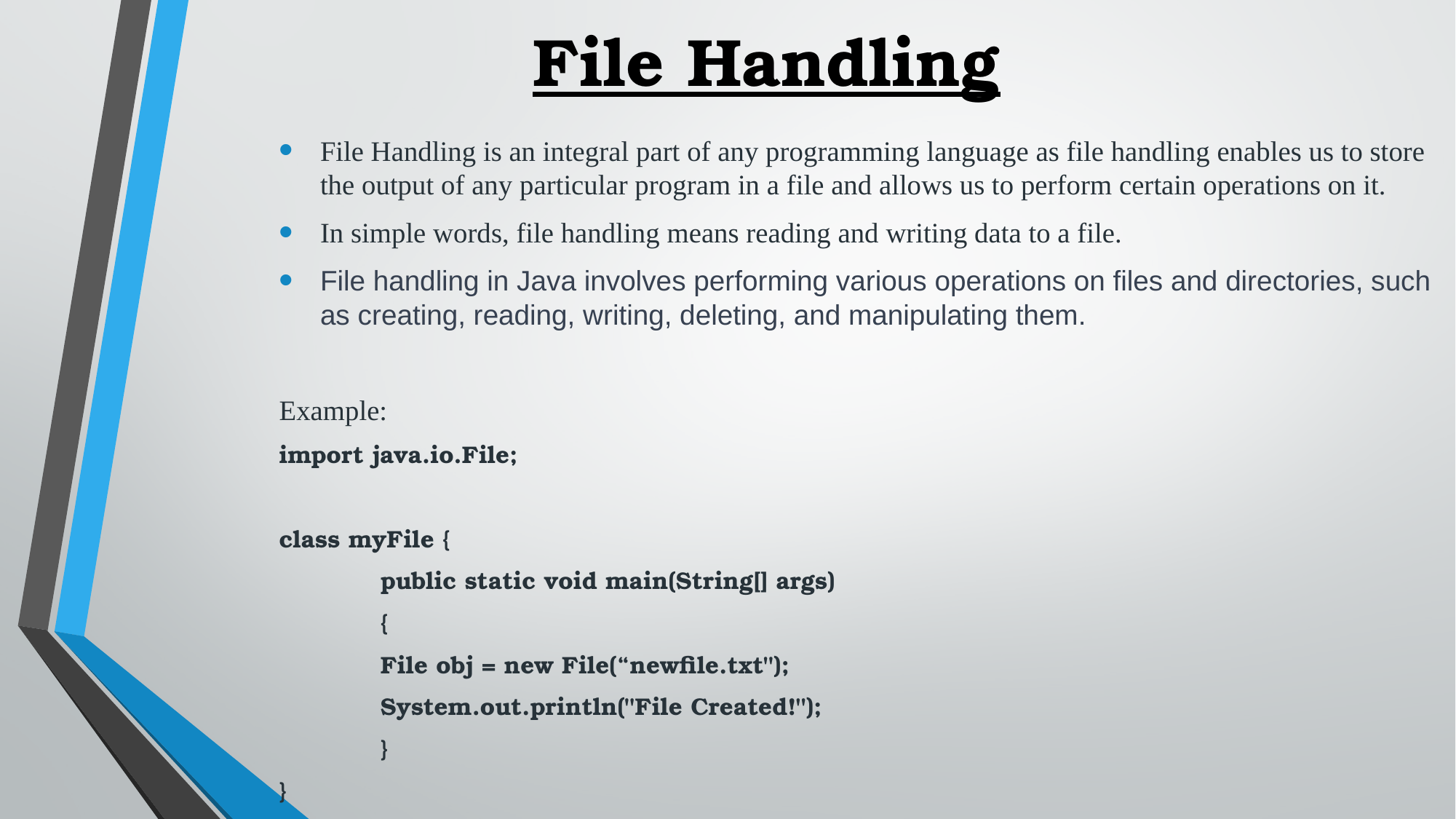

# File Handling
File Handling is an integral part of any programming language as file handling enables us to store the output of any particular program in a file and allows us to perform certain operations on it.
In simple words, file handling means reading and writing data to a file.
File handling in Java involves performing various operations on files and directories, such as creating, reading, writing, deleting, and manipulating them.

Example:
import java.io.File;

class myFile {
	public static void main(String[] args)
	{
		File obj = new File(“newfile.txt");
		System.out.println("File Created!");
	}
}